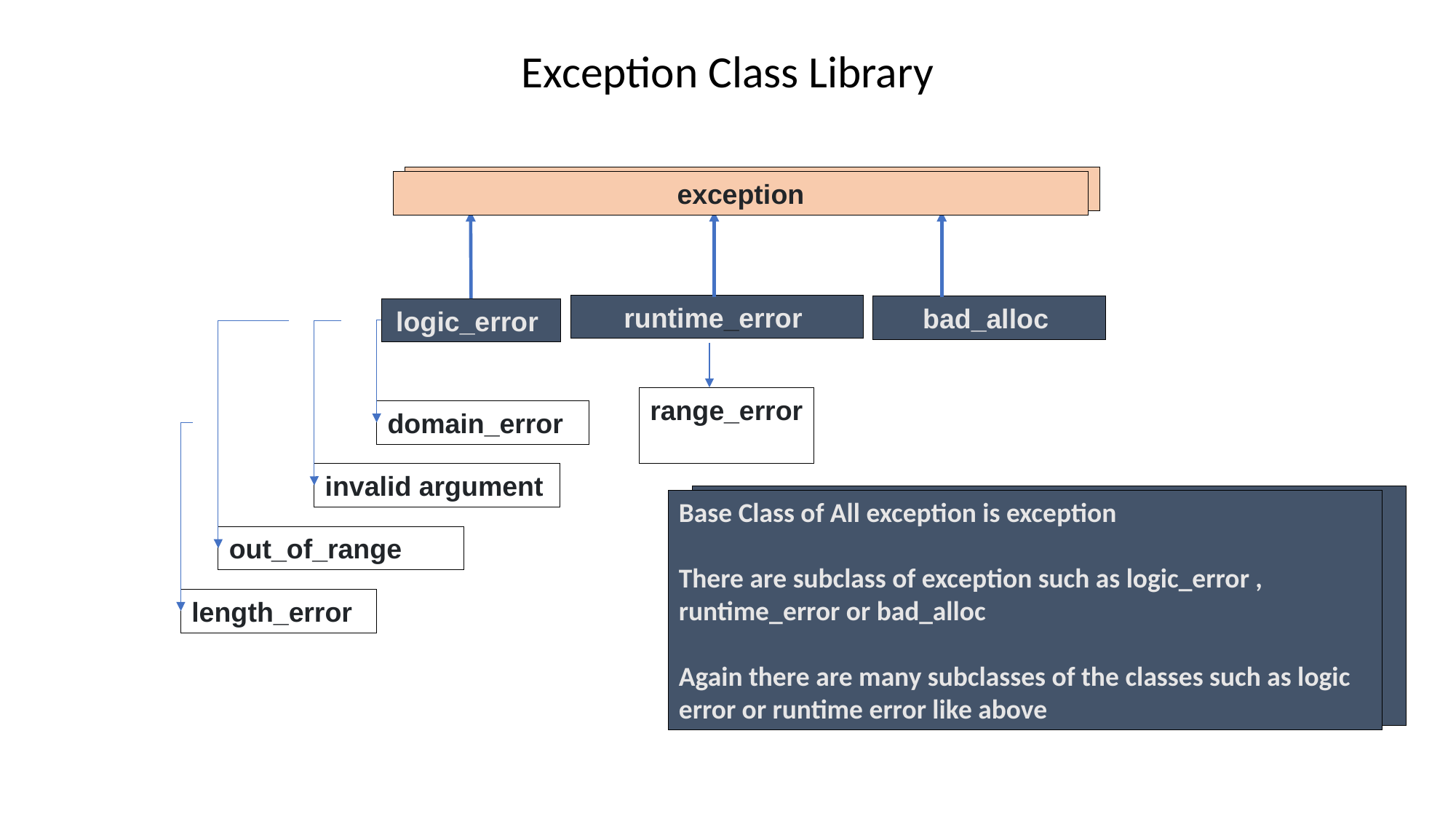

# Exception Class Library
exception
exception
runtime_error
bad_alloc
logic_error
range_error
domain_error
invalid argument
Base Class of All exception is exception

There are subclass of exception such as logic_error , runtime_error or bad_alloc

Again there are many subclasses of the classes such as logic error or runtime error like above
Base Class of All exception is exception

There are subclass of exception such as logic_error , runtime_error or bad_alloc

Again there are many subclasses of the classes such as logic error or runtime error like above
out_of_range
length_error